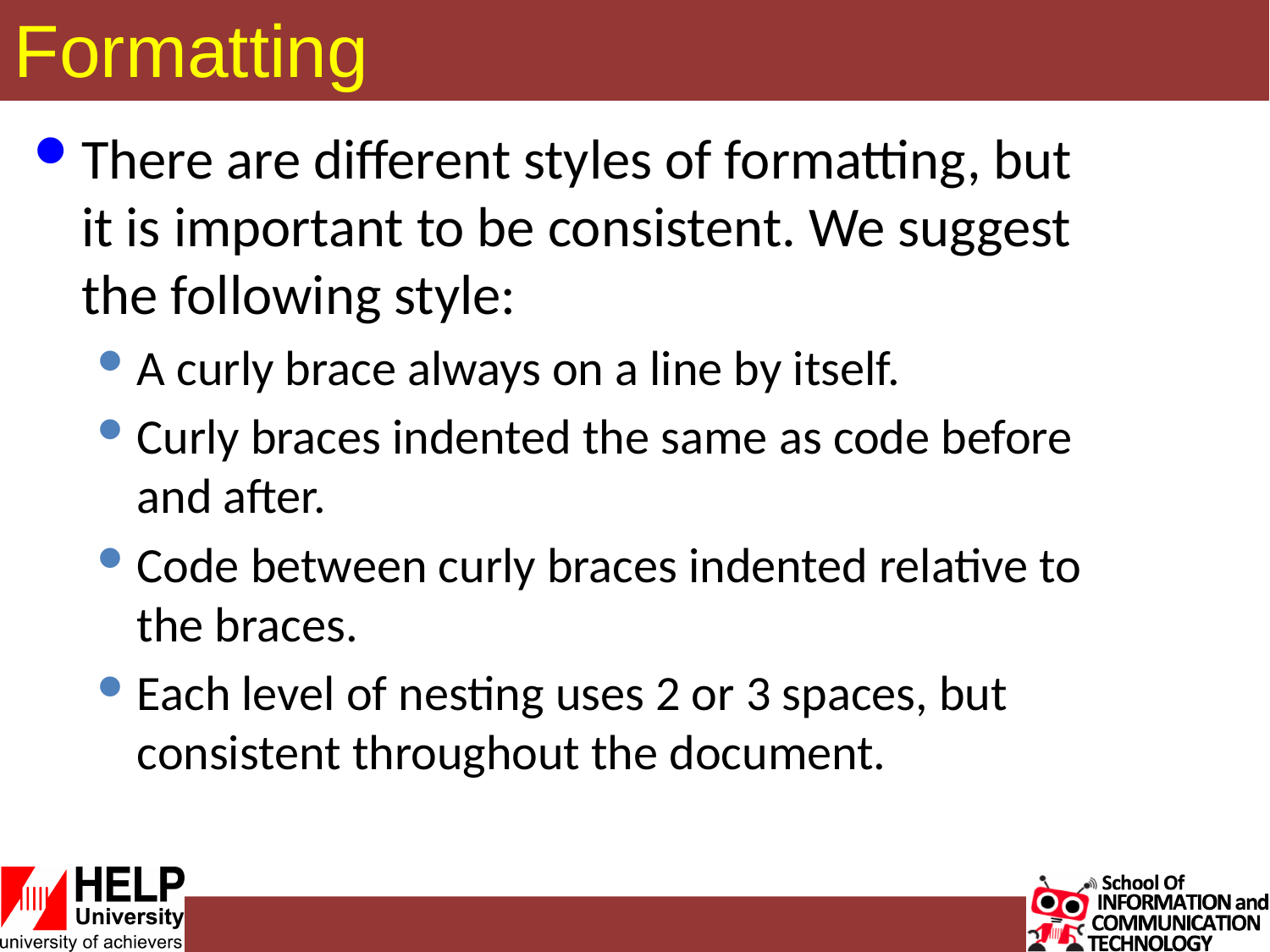

# Formatting
There are different styles of formatting, but it is important to be consistent. We suggest the following style:
A curly brace always on a line by itself.
Curly braces indented the same as code before and after.
Code between curly braces indented relative to the braces.
Each level of nesting uses 2 or 3 spaces, but consistent throughout the document.